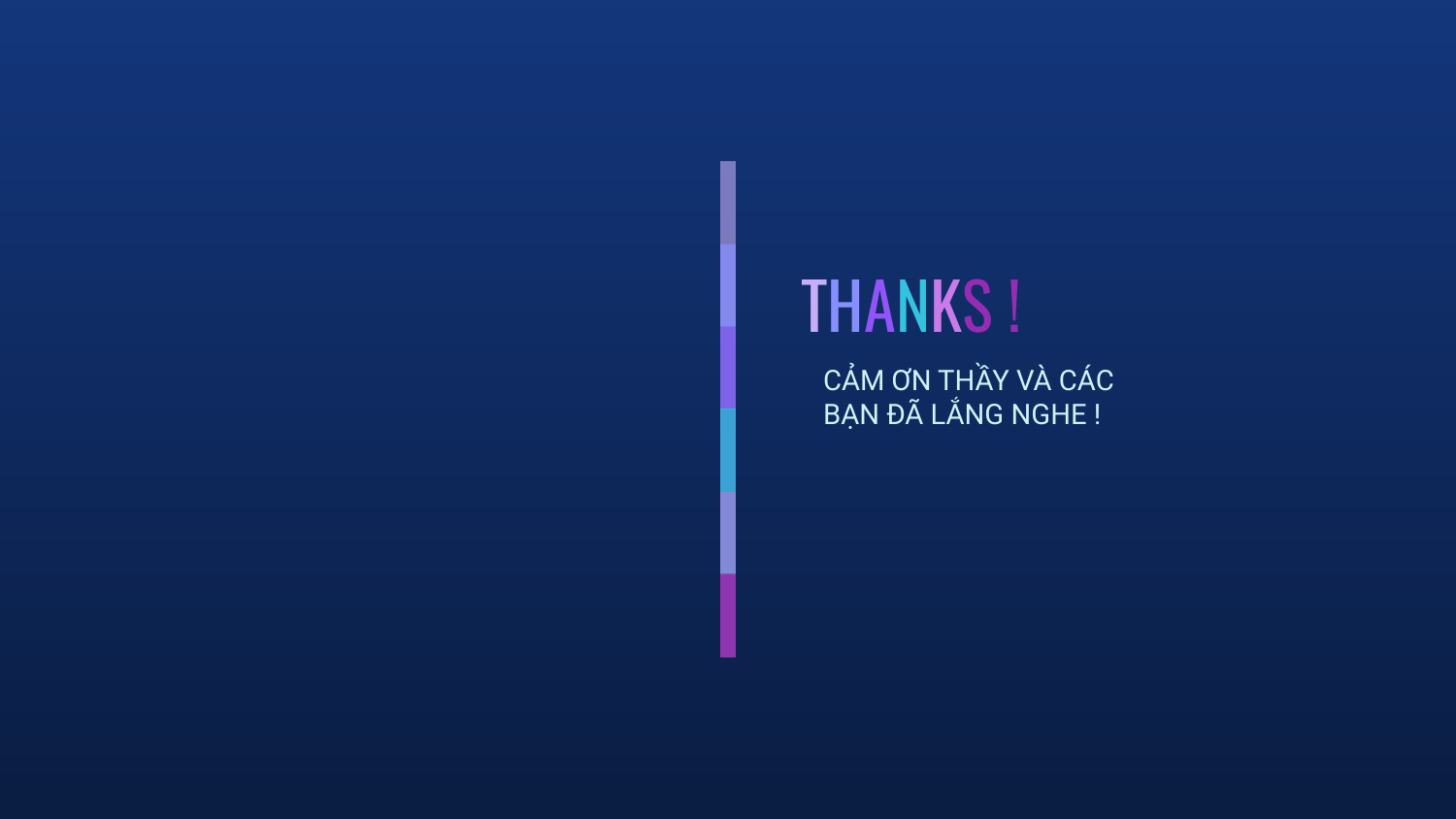

# THANKS !
CẢM ƠN THẦY VÀ CÁC BẠN ĐÃ LẮNG NGHE !